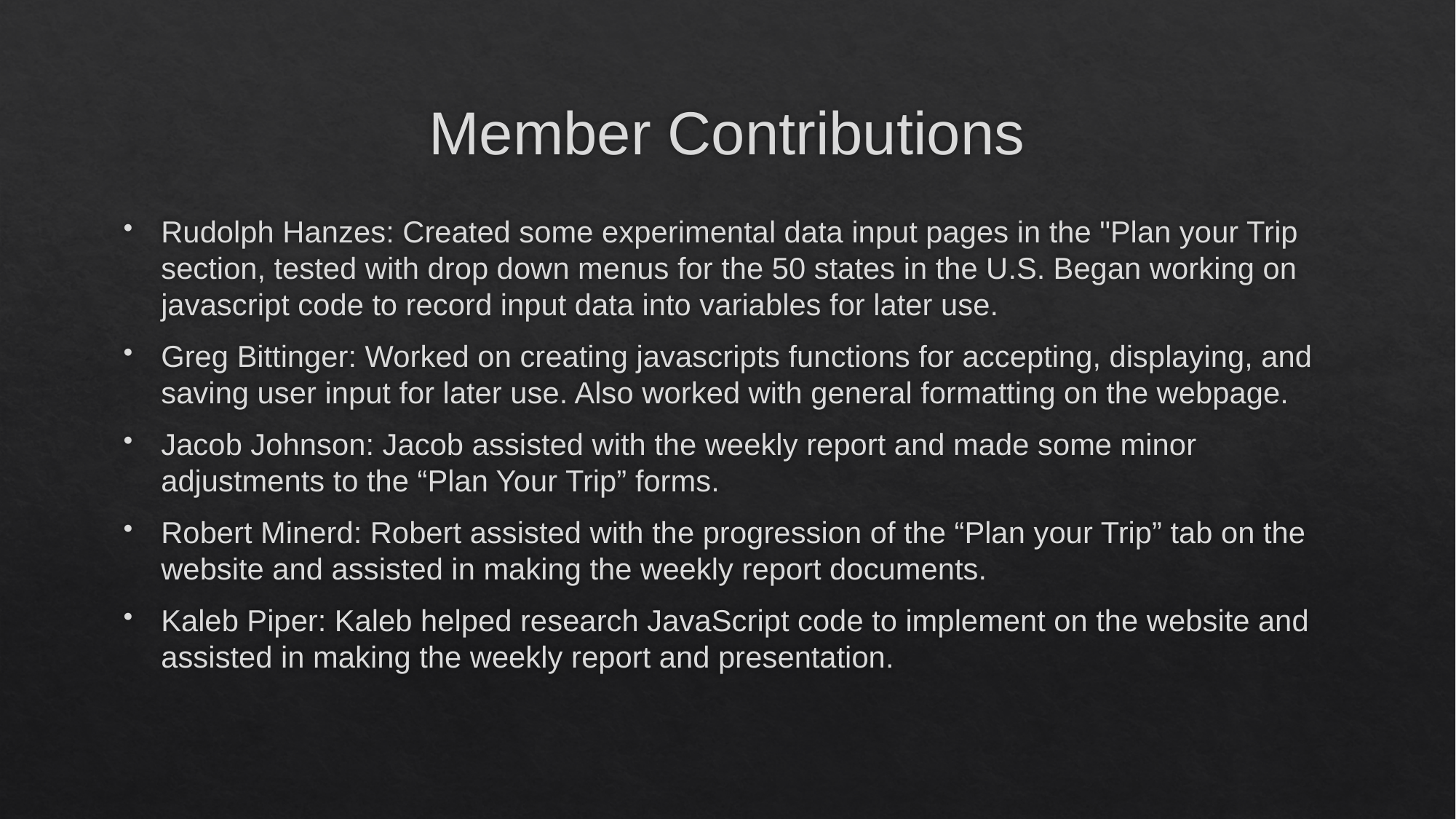

# Member Contributions
Rudolph Hanzes: Created some experimental data input pages in the "Plan your Trip section, tested with drop down menus for the 50 states in the U.S. Began working on javascript code to record input data into variables for later use.
Greg Bittinger: Worked on creating javascripts functions for accepting, displaying, and saving user input for later use. Also worked with general formatting on the webpage.
Jacob Johnson: Jacob assisted with the weekly report and made some minor adjustments to the “Plan Your Trip” forms.
Robert Minerd: Robert assisted with the progression of the “Plan your Trip” tab on the website and assisted in making the weekly report documents.
Kaleb Piper: Kaleb helped research JavaScript code to implement on the website and assisted in making the weekly report and presentation.